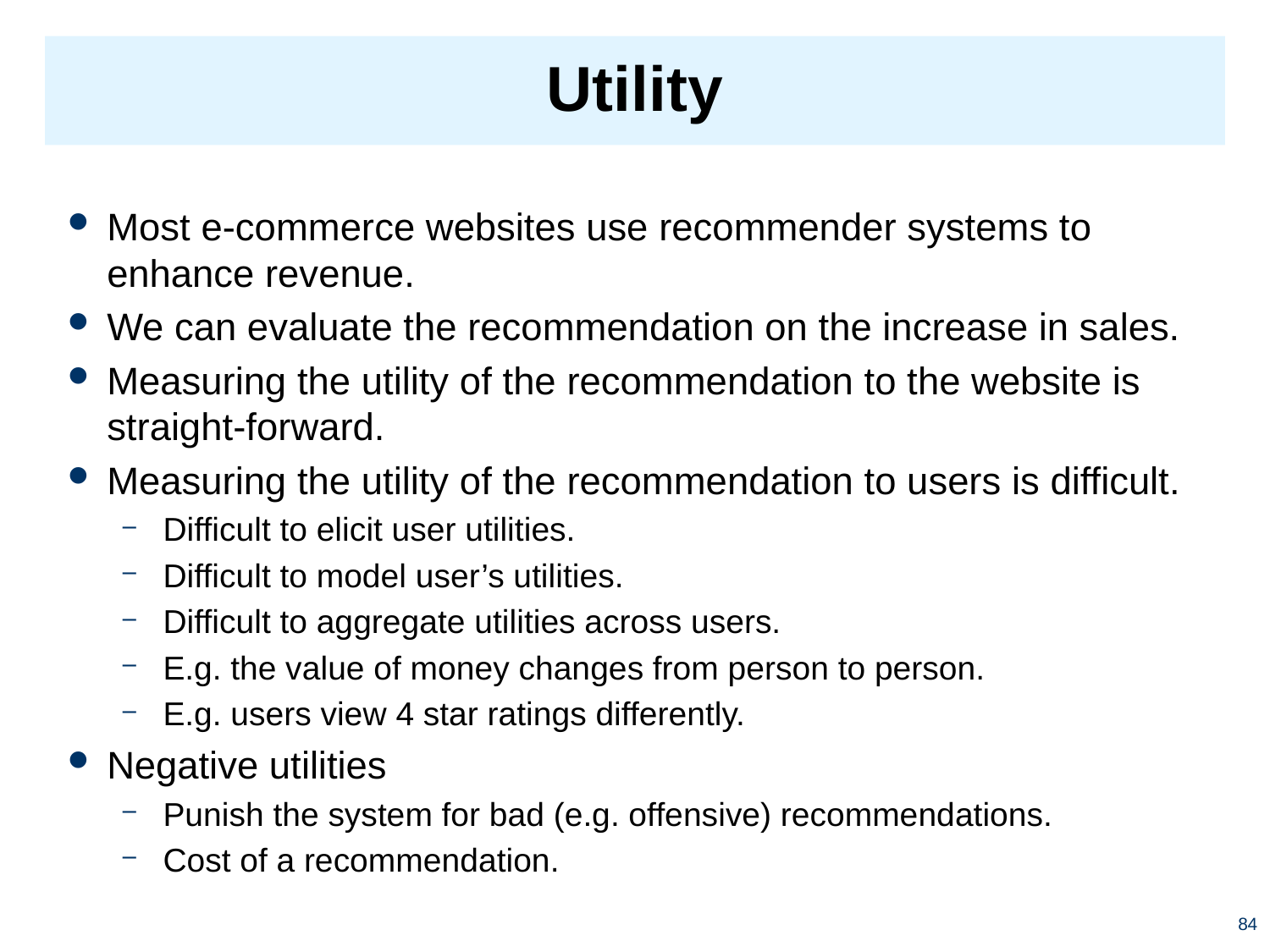

# Utility
Most e-commerce websites use recommender systems to enhance revenue.
We can evaluate the recommendation on the increase in sales.
Measuring the utility of the recommendation to the website is straight-forward.
Measuring the utility of the recommendation to users is difficult.
Difficult to elicit user utilities.
Difficult to model user’s utilities.
Difficult to aggregate utilities across users.
E.g. the value of money changes from person to person.
E.g. users view 4 star ratings differently.
Negative utilities
Punish the system for bad (e.g. offensive) recommendations.
Cost of a recommendation.

84